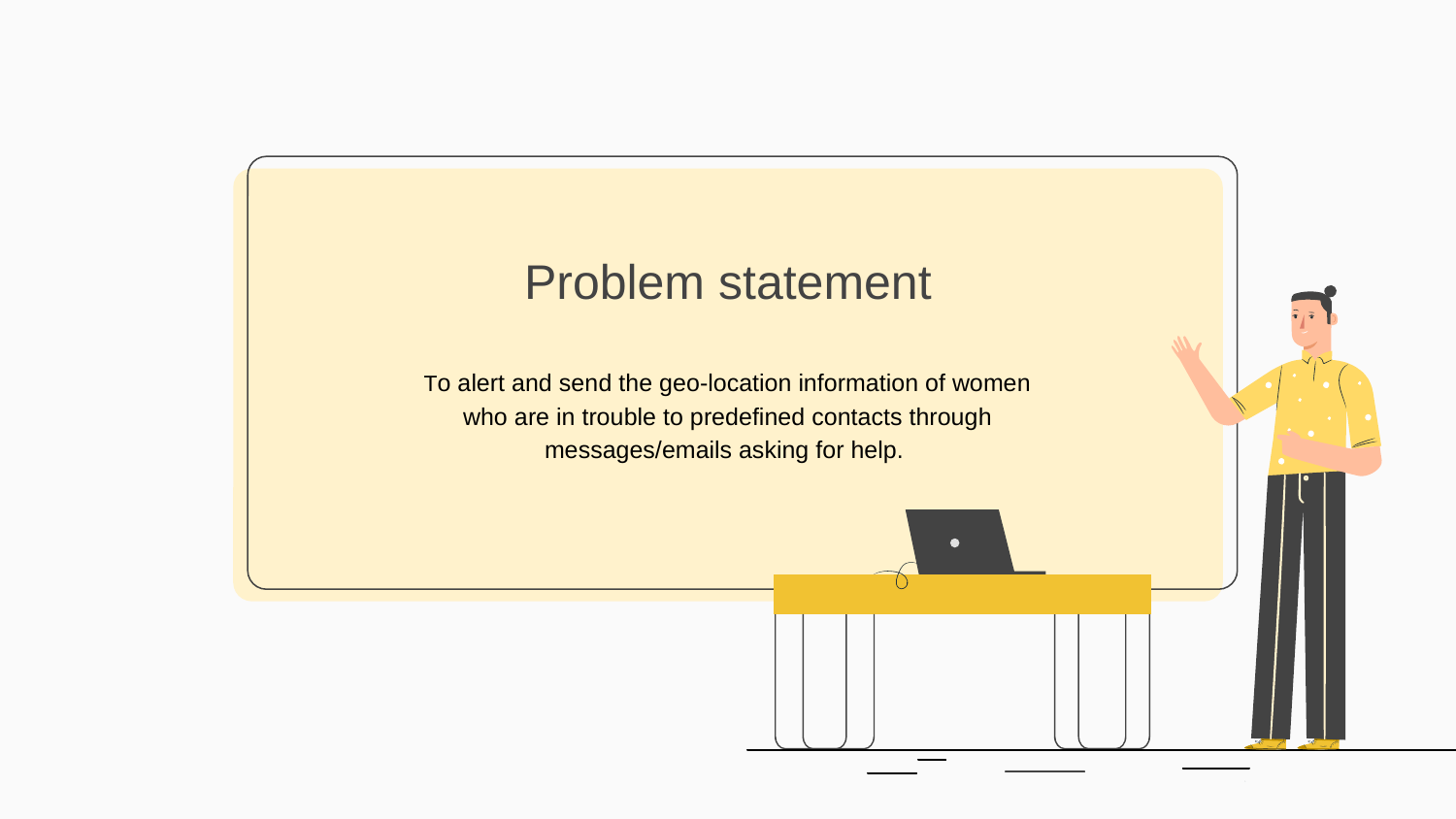

# Problem statement

To alert and send the geo-location information of women who are in trouble to predefined contacts through messages/emails asking for help.